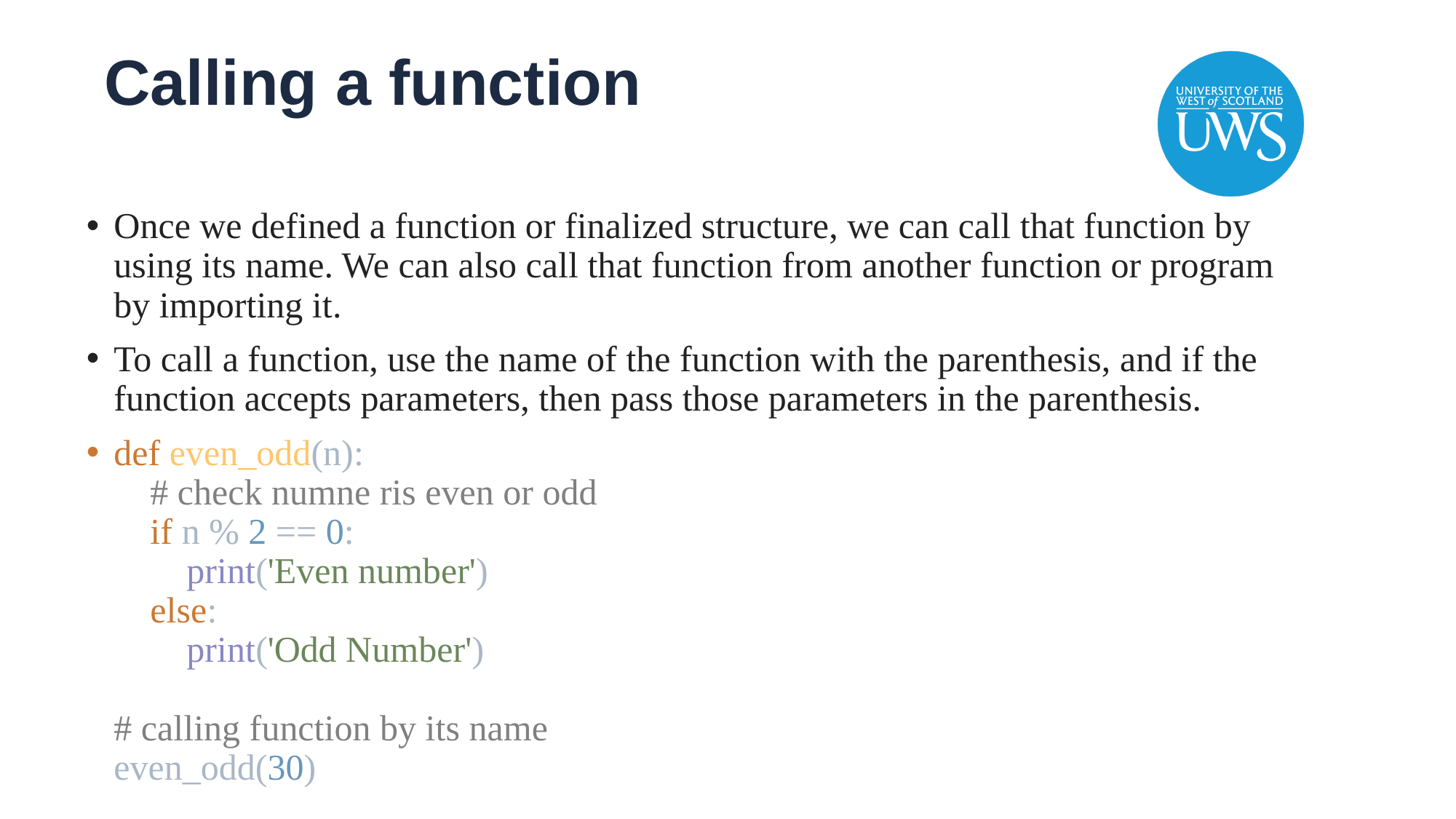

# Calling a function
Once we defined a function or finalized structure, we can call that function by using its name. We can also call that function from another function or program by importing it.
To call a function, use the name of the function with the parenthesis, and if the function accepts parameters, then pass those parameters in the parenthesis.
def even_odd(n):
    # check numne ris even or odd
    if n % 2 == 0:
        print('Even number')
    else:
        print('Odd Number')
# calling function by its name
even_odd(30)